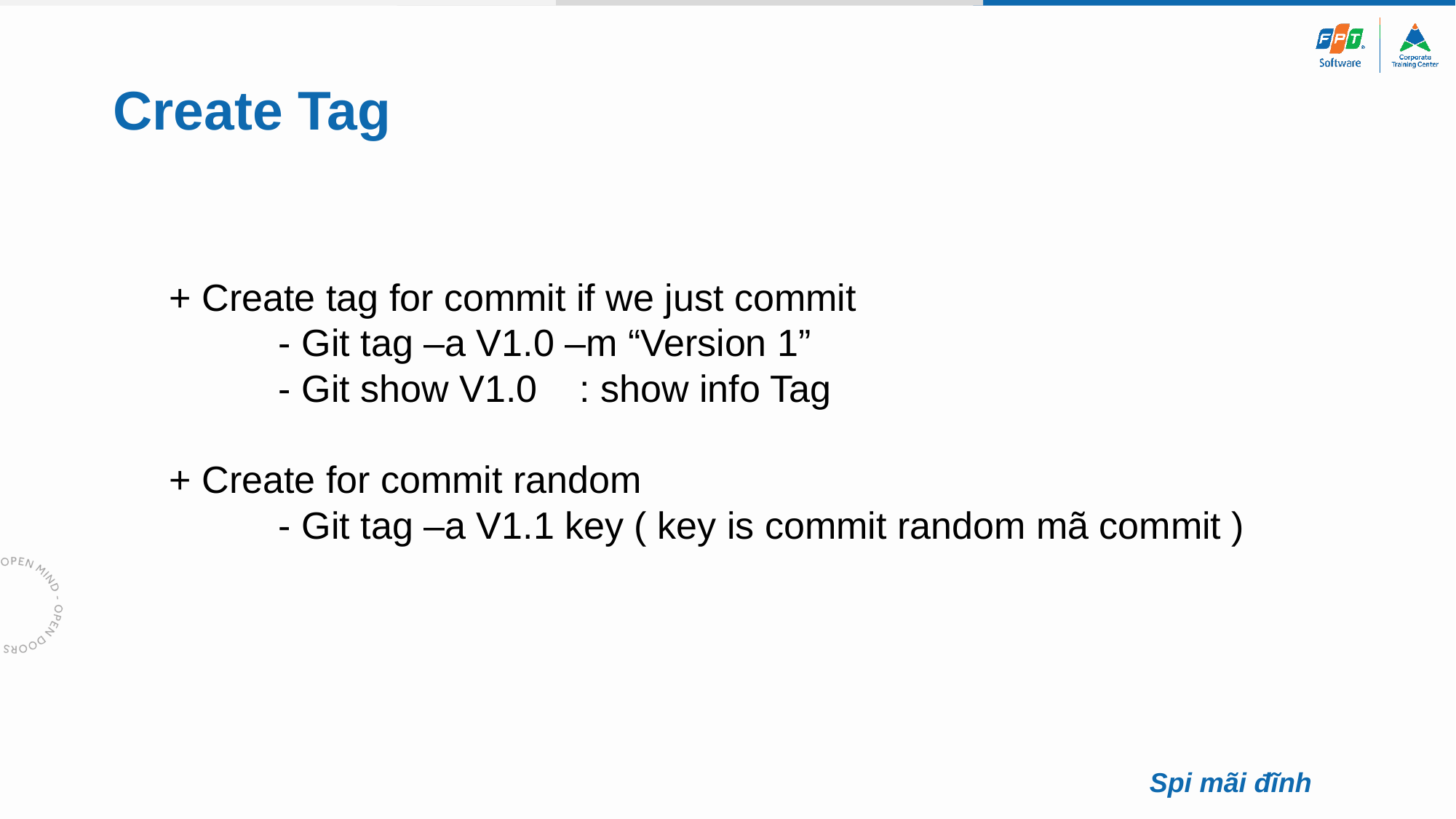

# Create Tag
+ Create tag for commit if we just commit
	- Git tag –a V1.0 –m “Version 1”
	- Git show V1.0    : show info Tag

+ Create for commit random
	- Git tag –a V1.1 key ( key is commit random mã commit )
Spi mãi đĩnh